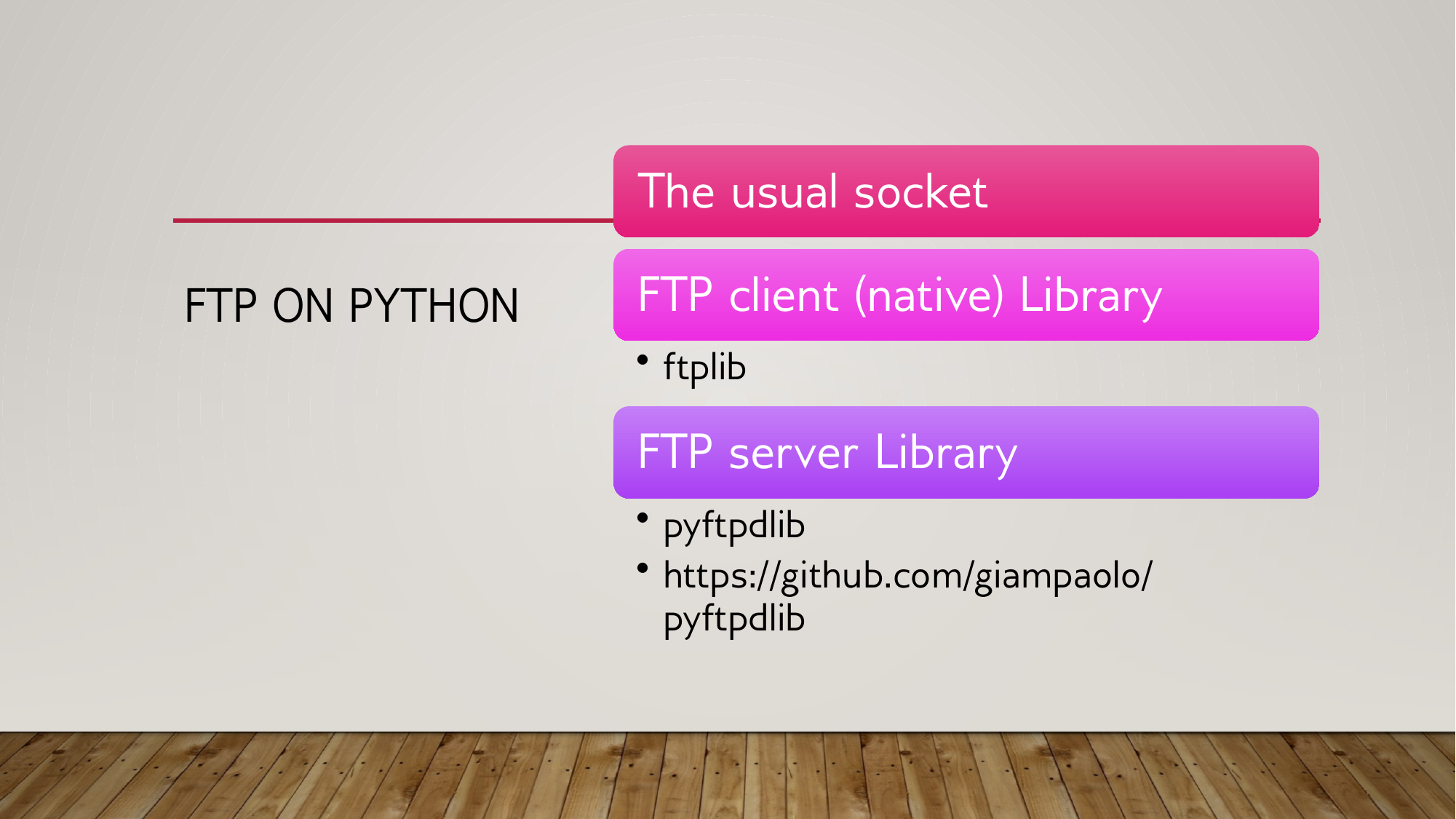

The usual socket
FTP client (native) Library
ftplib
FTP server Library
pyftpdlib
https://github.com/giampaolo/pyftpdlib
# FTP on Python